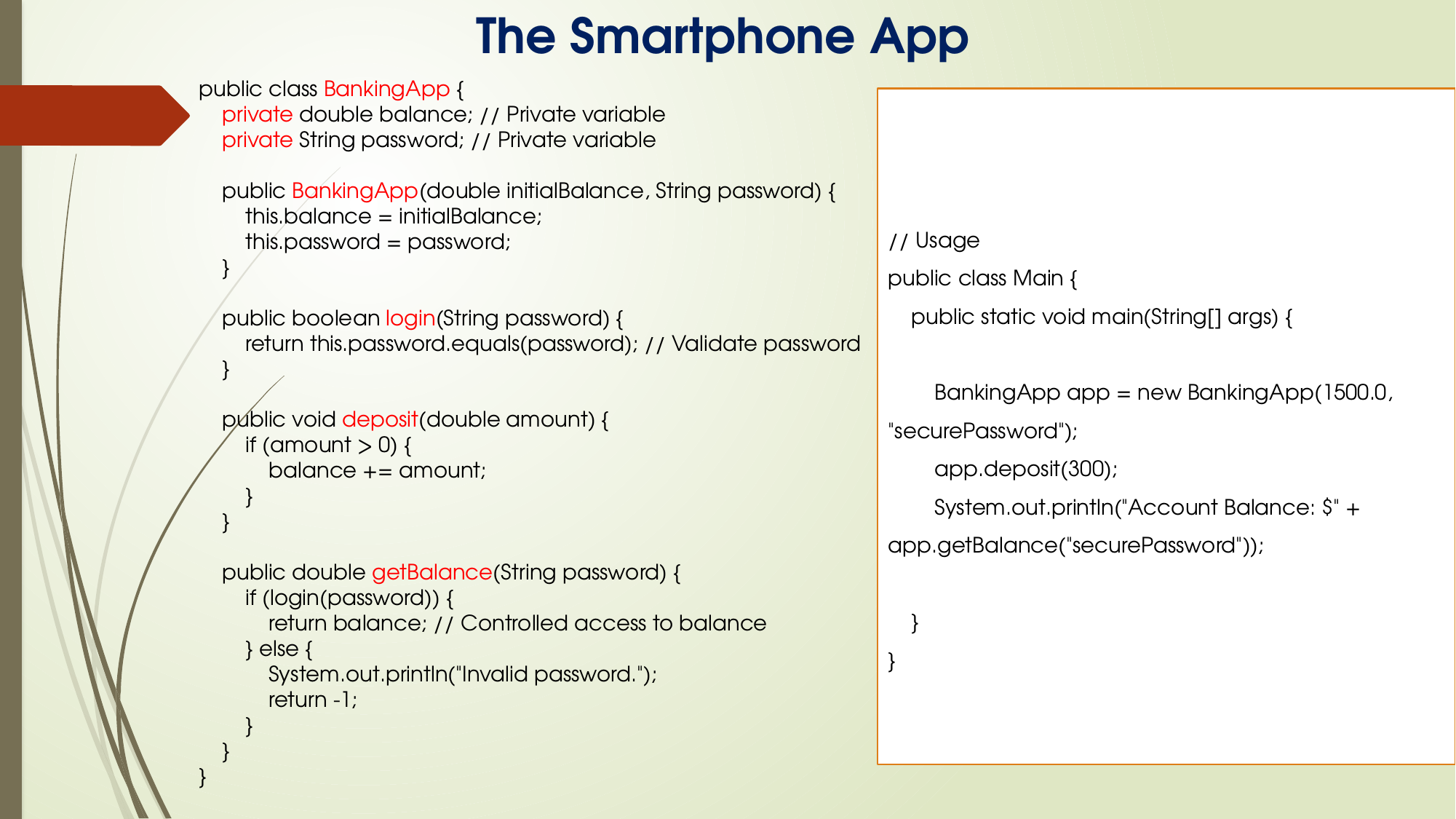

The Smartphone App
public class BankingApp {
    private double balance; // Private variable
    private String password; // Private variable

    public BankingApp(double initialBalance, String password) {
        this.balance = initialBalance;
        this.password = password;
    }

    public boolean login(String password) {
        return this.password.equals(password); // Validate password
    }

    public void deposit(double amount) {
        if (amount > 0) {
            balance += amount;
        }
    }

    public double getBalance(String password) {
        if (login(password)) {
            return balance; // Controlled access to balance
        } else {
            System.out.println("Invalid password.");
            return -1;
        }
    }
}

// Usage
public class Main {
    public static void main(String[] args) {

        BankingApp app = new BankingApp(1500.0, "securePassword");
        app.deposit(300);
        System.out.println("Account Balance: $" + app.getBalance("securePassword"));

    }
}